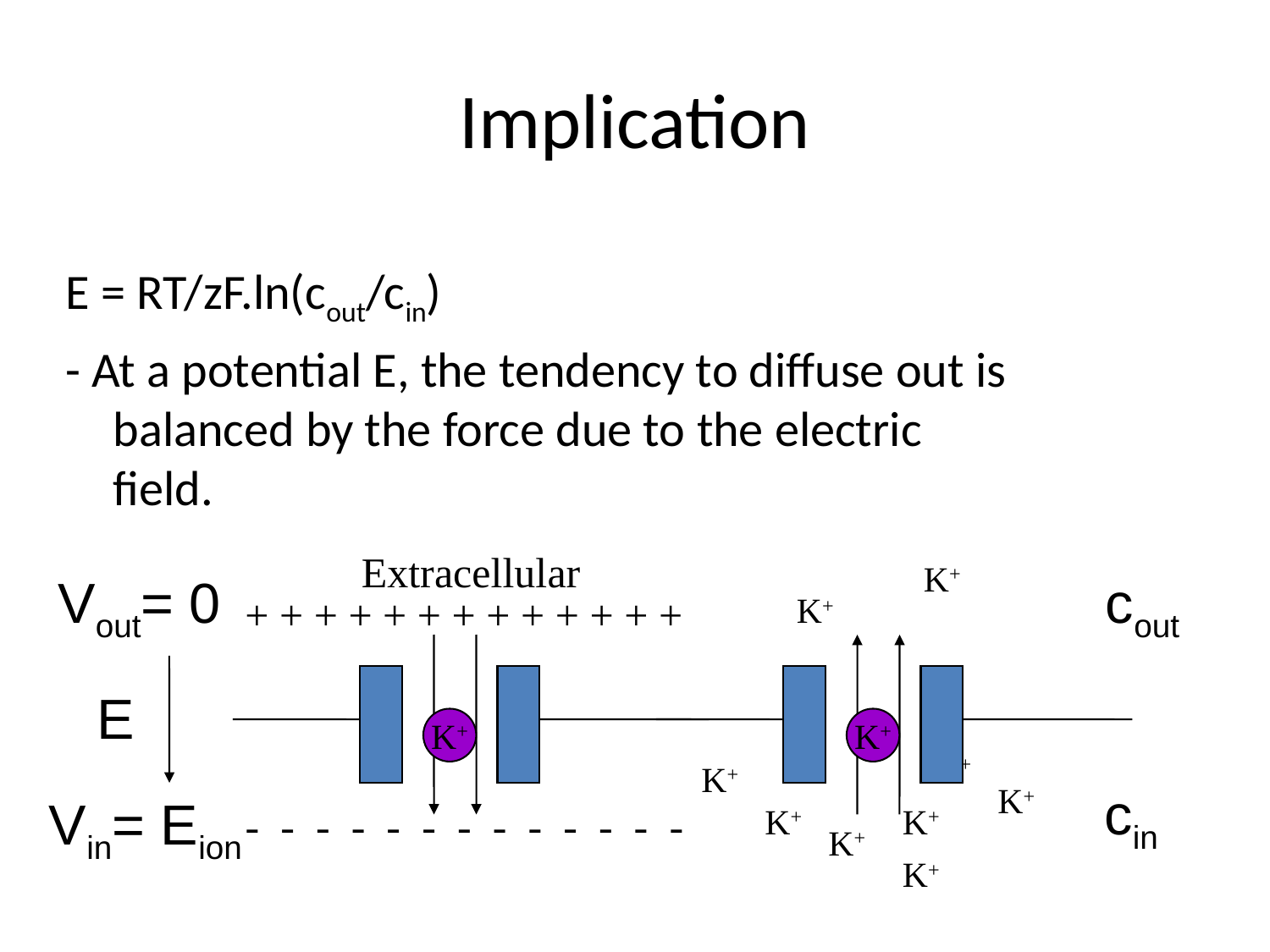

# Implication
E = RT/zF.ln(cout/cin)
- At a potential E, the tendency to diffuse out is balanced by the force due to the electric field.
Extracellular
K+
+ + + + + + + + + + + + +
K+

K+
K+

K+
K+
K+
-  -  -  -  -  -  -  -  -  -  -  -  -
K+
K+
K+
K+
Vout= 0
cout

E

cin
Vin= Eion